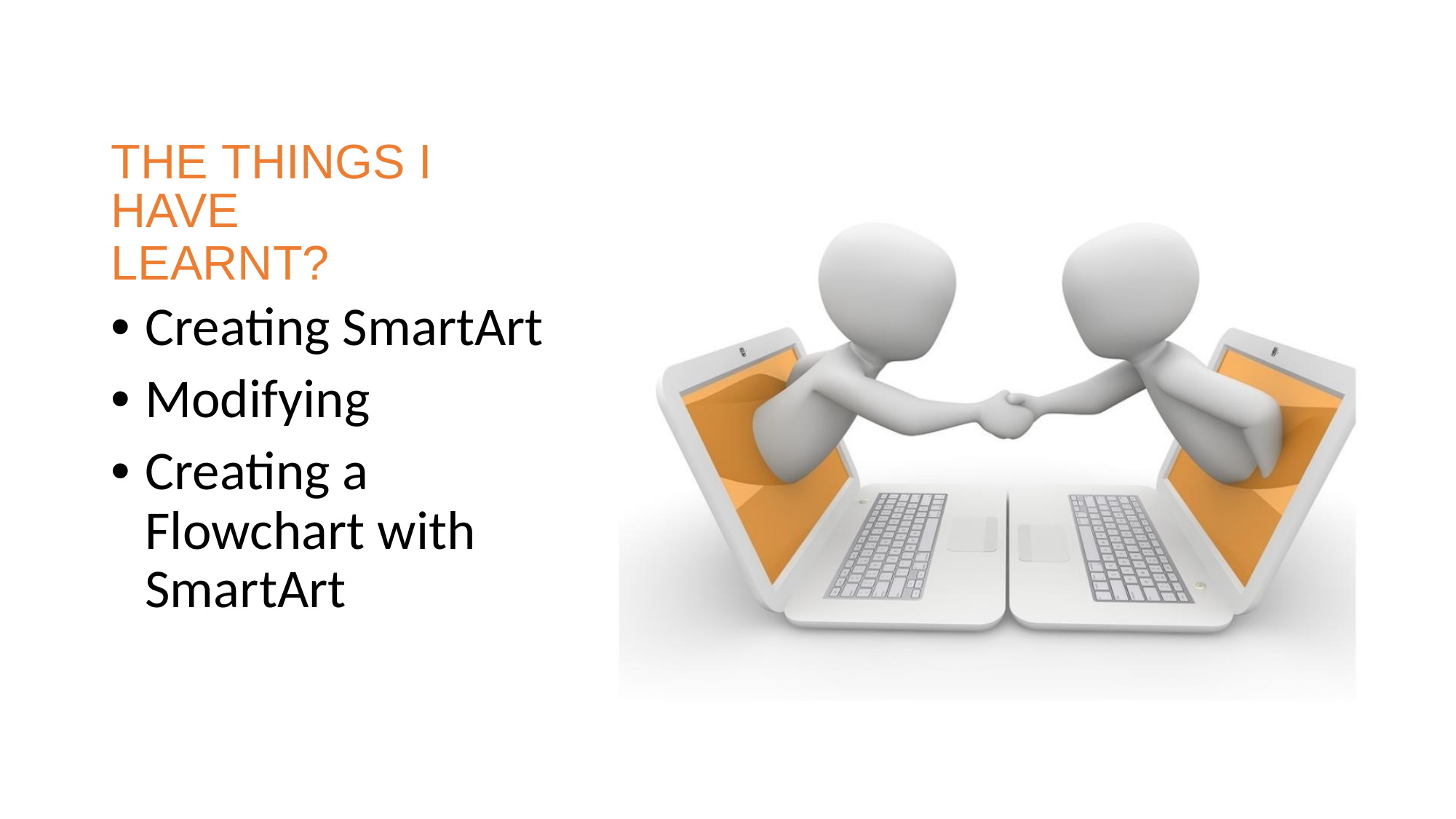

THE THINGS I HAVE
LEARNT?
• Creating SmartArt
• Modifying
• Creating a
Flowchart with
SmartArt